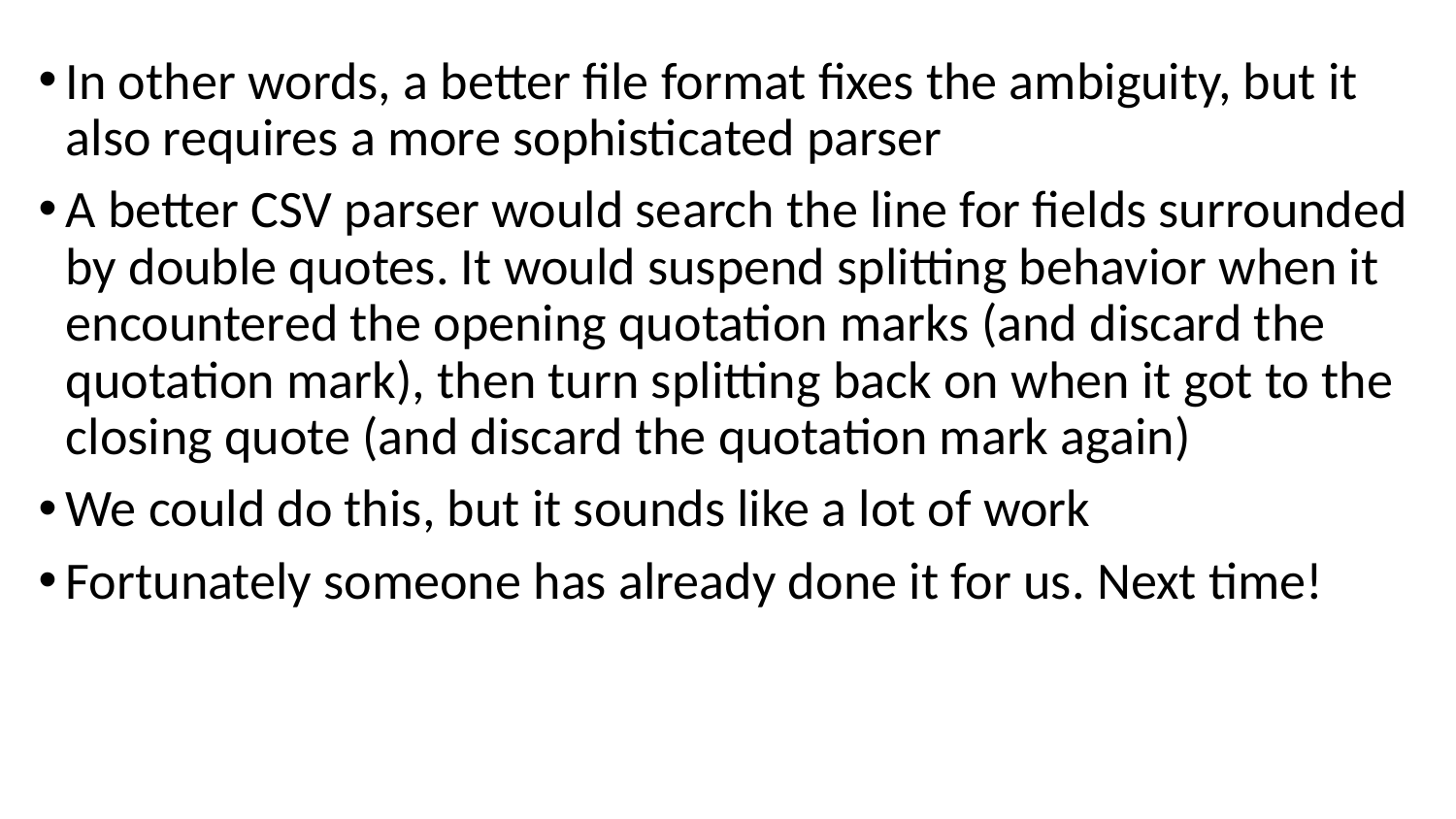

In other words, a better file format fixes the ambiguity, but it also requires a more sophisticated parser
A better CSV parser would search the line for fields surrounded by double quotes. It would suspend splitting behavior when it encountered the opening quotation marks (and discard the quotation mark), then turn splitting back on when it got to the closing quote (and discard the quotation mark again)
We could do this, but it sounds like a lot of work
Fortunately someone has already done it for us. Next time!